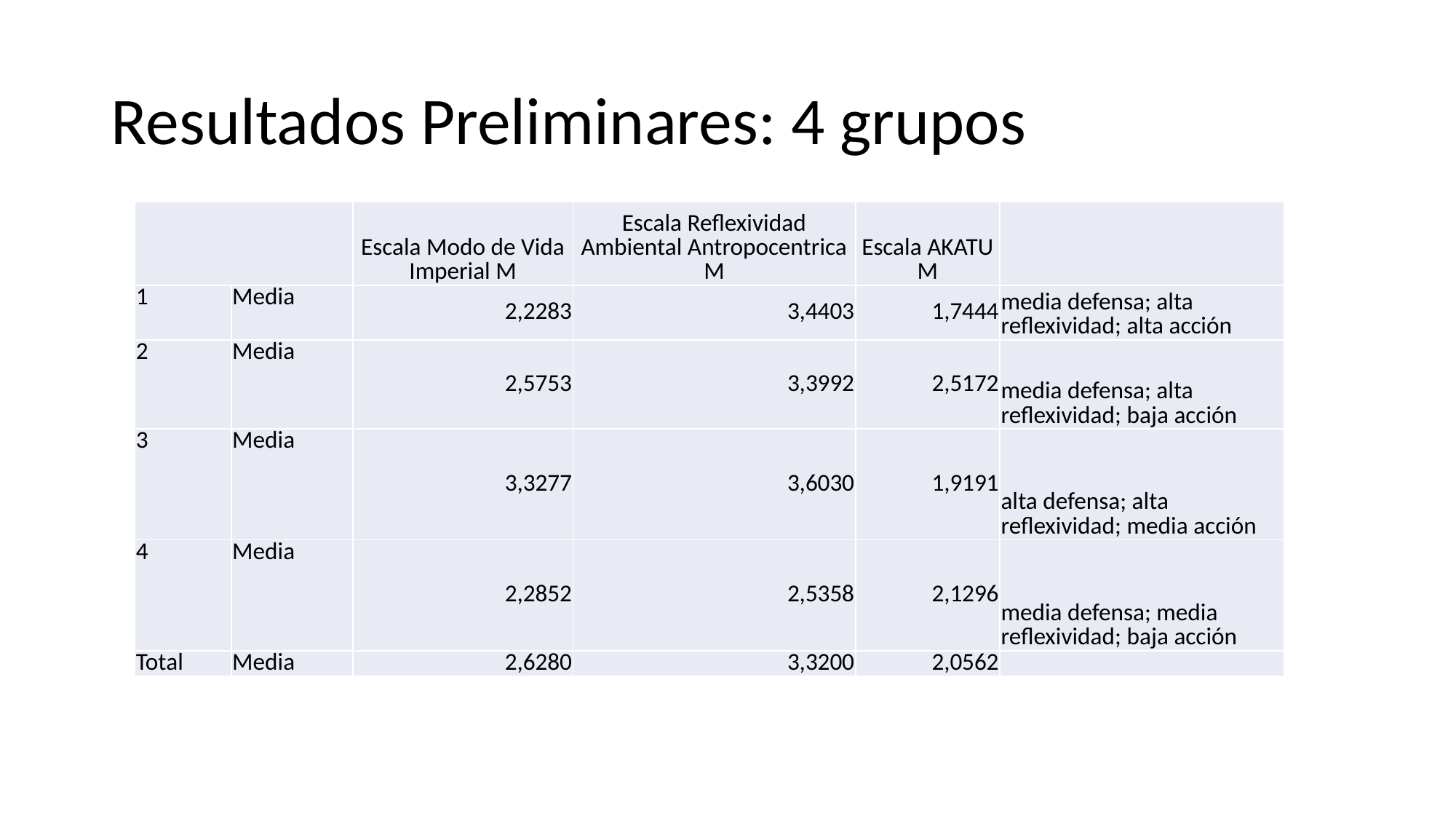

# Resultados Preliminares: 4 grupos
|  |  | Escala Modo de Vida Imperial M | Escala Reflexividad Ambiental Antropocentrica M | Escala AKATU M |  |
| --- | --- | --- | --- | --- | --- |
| 1 | Media | 2,2283 | 3,4403 | 1,7444 | media defensa; alta reflexividad; alta acción |
| 2 | Media | 2,5753 | 3,3992 | 2,5172 | media defensa; alta reflexividad; baja acción |
| 3 | Media | 3,3277 | 3,6030 | 1,9191 | alta defensa; alta reflexividad; media acción |
| 4 | Media | 2,2852 | 2,5358 | 2,1296 | media defensa; media reflexividad; baja acción |
| Total | Media | 2,6280 | 3,3200 | 2,0562 |  |